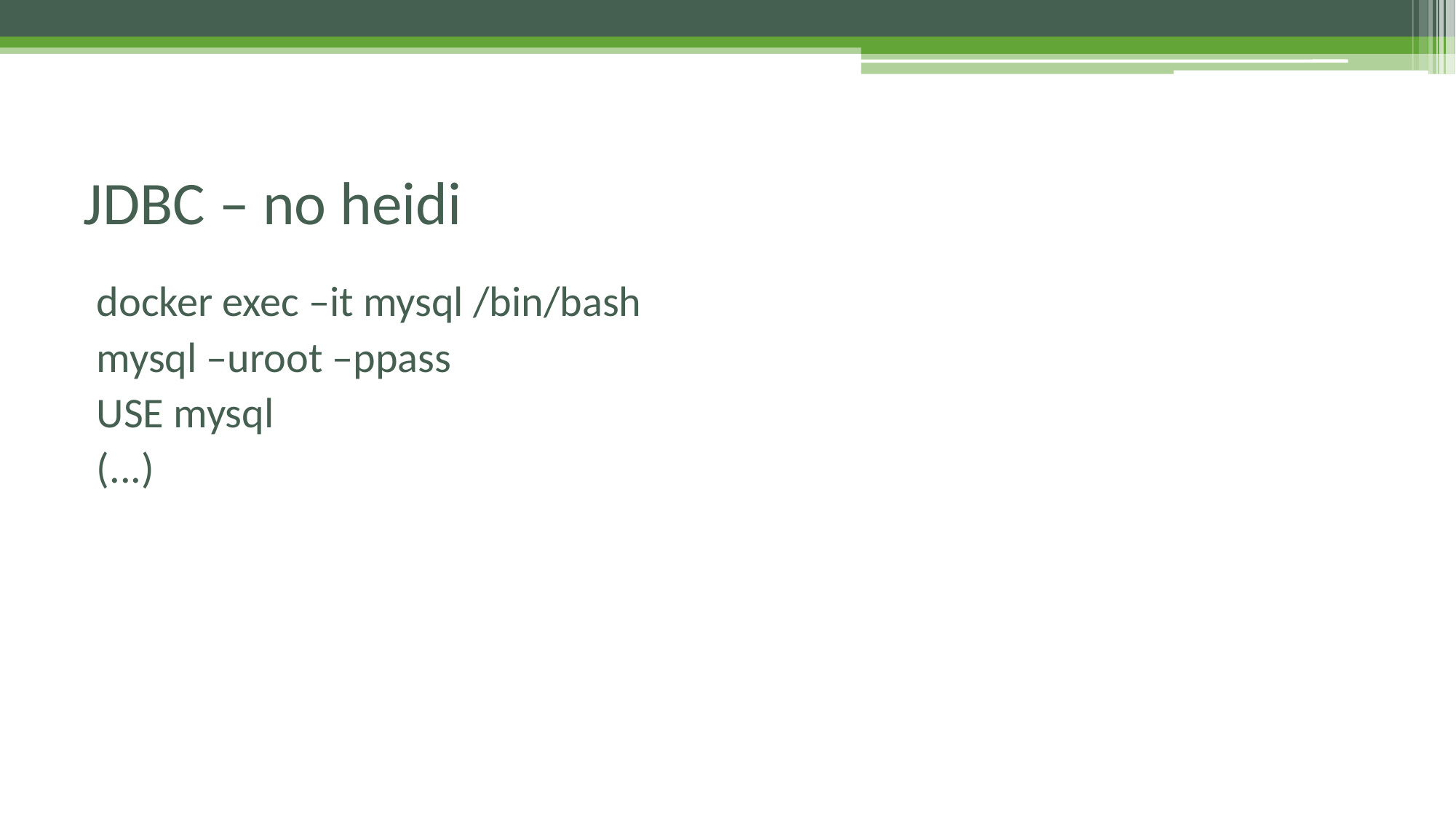

# JDBC – no heidi
docker exec –it mysql /bin/bash
mysql –uroot –ppass
USE mysql
(...)